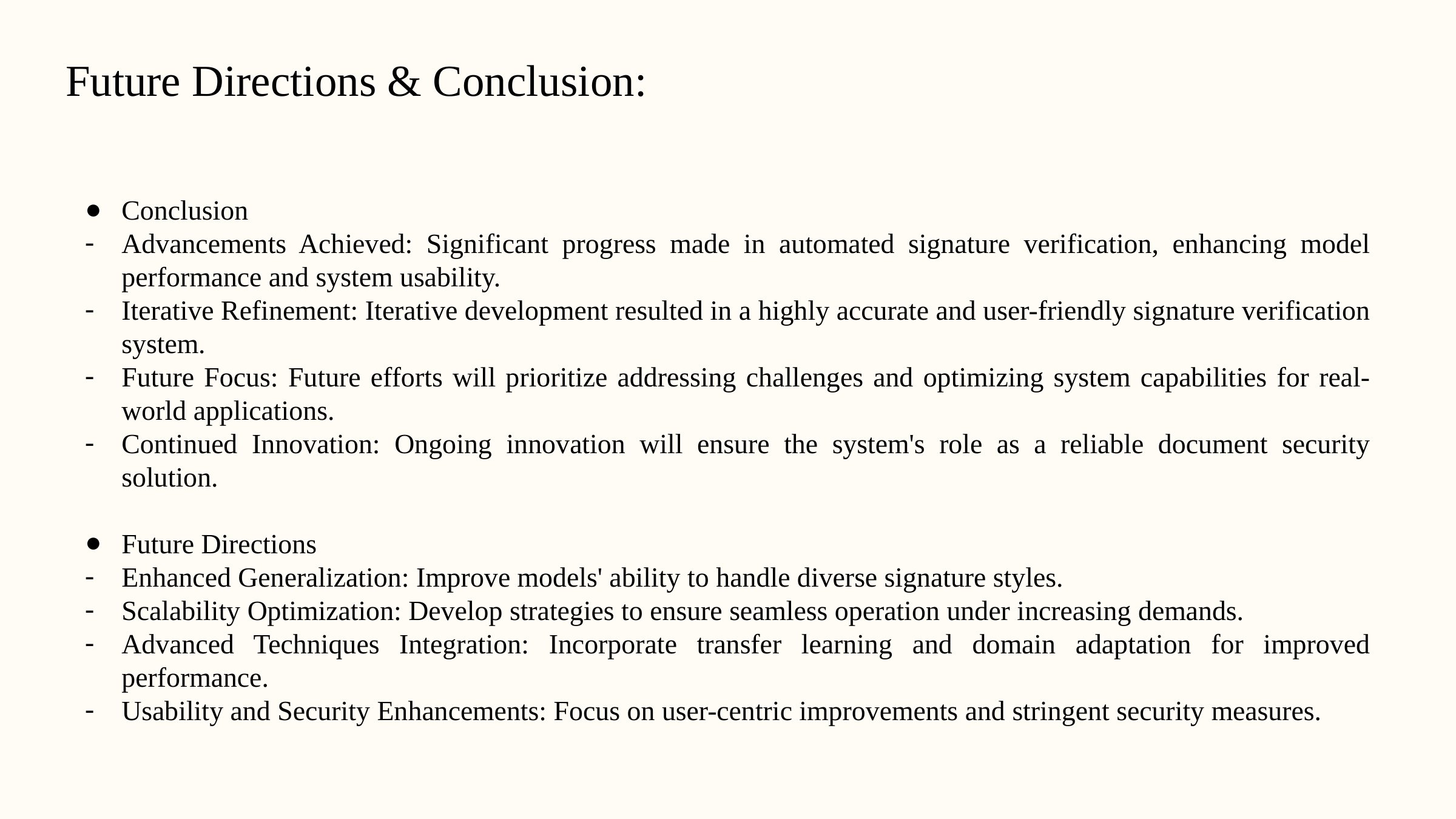

Future Directions & Conclusion:
Conclusion
Advancements Achieved: Significant progress made in automated signature verification, enhancing model performance and system usability.
Iterative Refinement: Iterative development resulted in a highly accurate and user-friendly signature verification system.
Future Focus: Future efforts will prioritize addressing challenges and optimizing system capabilities for real-world applications.
Continued Innovation: Ongoing innovation will ensure the system's role as a reliable document security solution.

Future Directions
Enhanced Generalization: Improve models' ability to handle diverse signature styles.
Scalability Optimization: Develop strategies to ensure seamless operation under increasing demands.
Advanced Techniques Integration: Incorporate transfer learning and domain adaptation for improved performance.
Usability and Security Enhancements: Focus on user-centric improvements and stringent security measures.